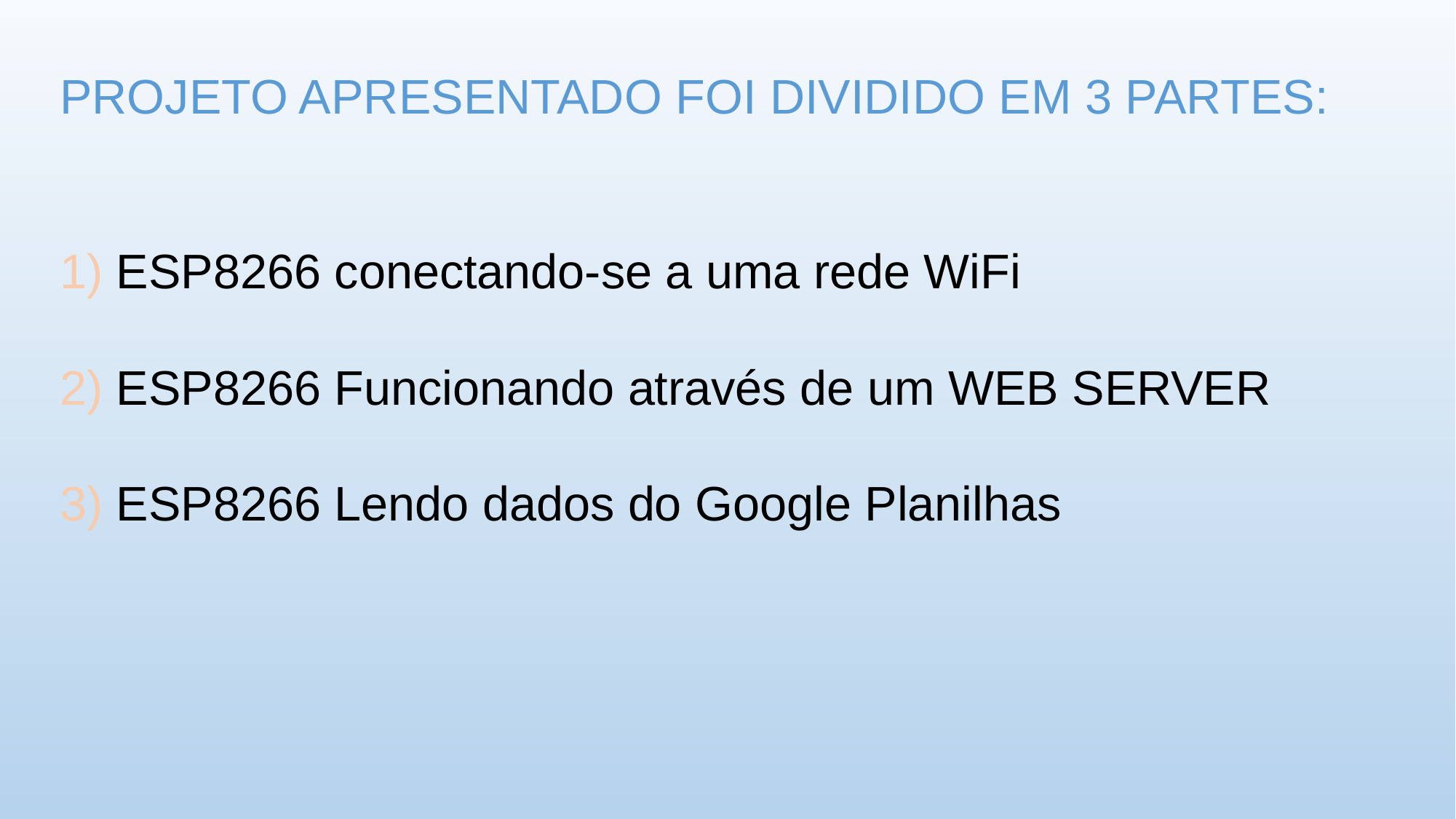

PROJETO APRESENTADO FOI DIVIDIDO EM 3 PARTES:

1) ESP8266 conectando-se a uma rede WiFi

2) ESP8266 Funcionando através de um WEB SERVER

3) ESP8266 Lendo dados do Google Planilhas